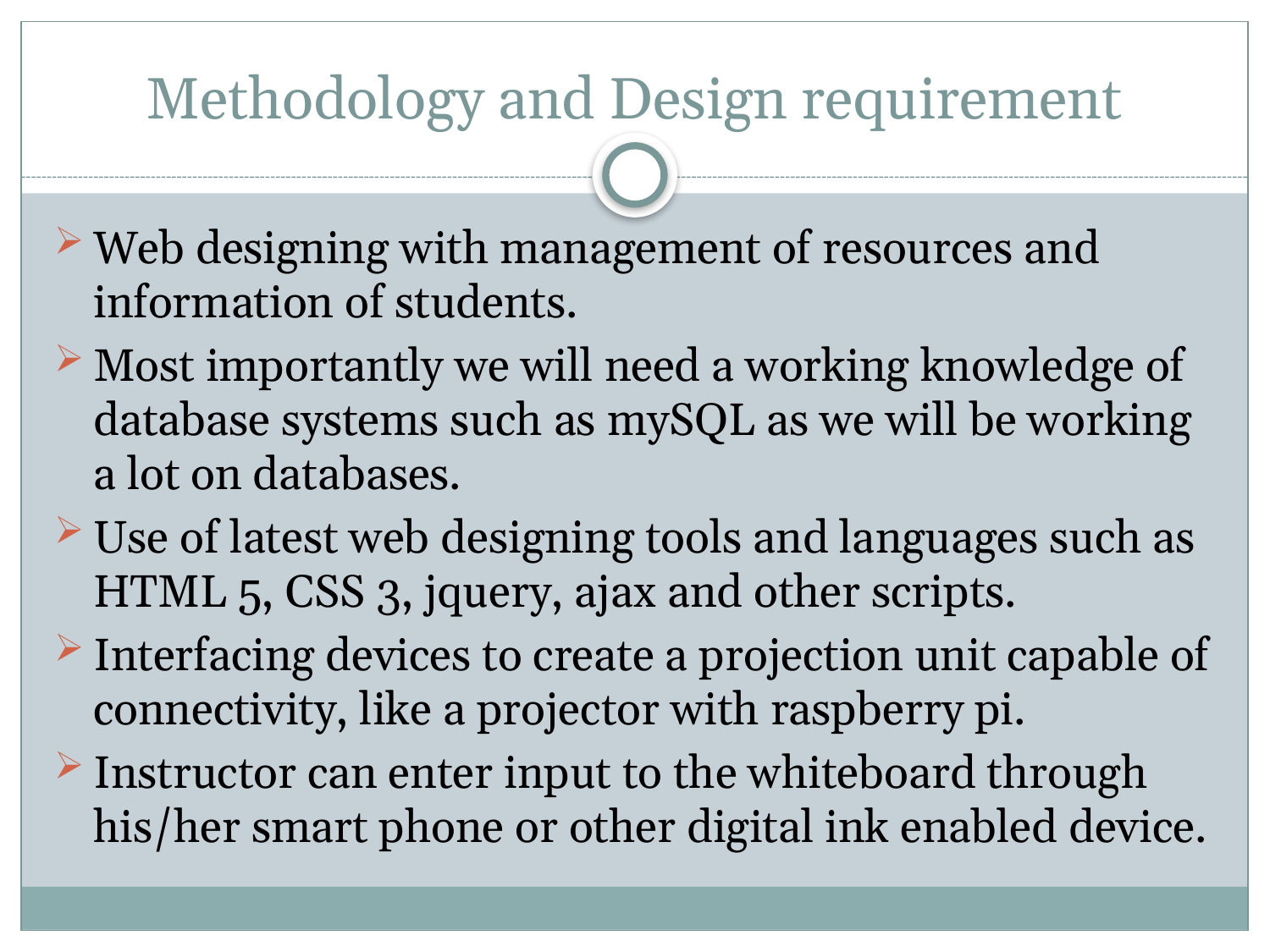

# Methodology and Design requirement
Web designing with management of resources and information of students.
Most importantly we will need a working knowledge of database systems such as mySQL as we will be working a lot on databases.
Use of latest web designing tools and languages such as HTML 5, CSS 3, jquery, ajax and other scripts.
Interfacing devices to create a projection unit capable of connectivity, like a projector with raspberry pi.
Instructor can enter input to the whiteboard through his/her smart phone or other digital ink enabled device.